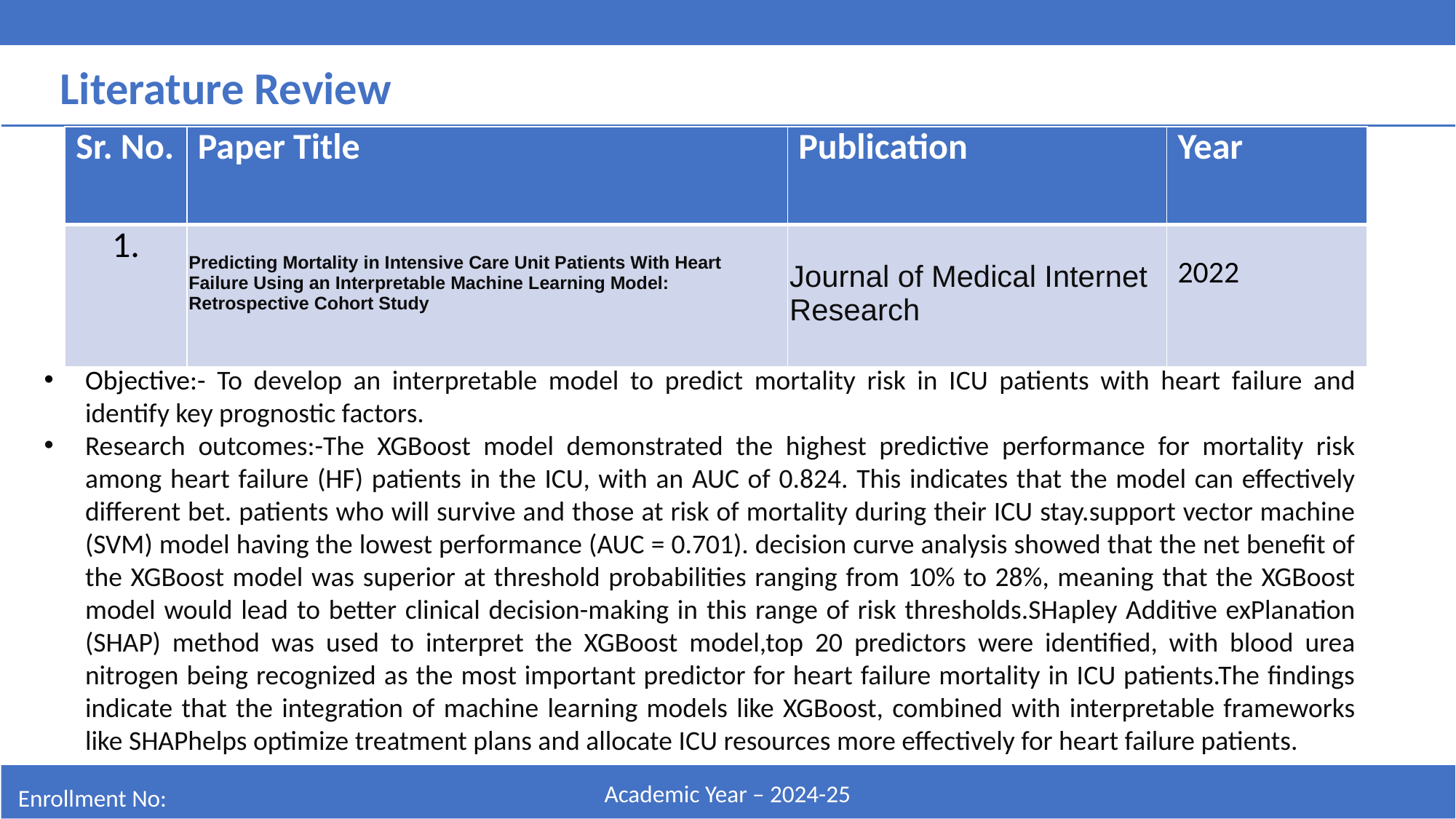

Literature Review
| Sr. No. | Paper Title | Publication | Year |
| --- | --- | --- | --- |
| 1. | Predicting Mortality in Intensive Care Unit Patients With Heart Failure Using an Interpretable Machine Learning Model: Retrospective Cohort Study | Journal of Medical Internet Research | 2022 |
Objective:- To develop an interpretable model to predict mortality risk in ICU patients with heart failure and identify key prognostic factors.
Research outcomes:-The XGBoost model demonstrated the highest predictive performance for mortality risk among heart failure (HF) patients in the ICU, with an AUC of 0.824. This indicates that the model can effectively different bet. patients who will survive and those at risk of mortality during their ICU stay.support vector machine (SVM) model having the lowest performance (AUC = 0.701). decision curve analysis showed that the net benefit of the XGBoost model was superior at threshold probabilities ranging from 10% to 28%, meaning that the XGBoost model would lead to better clinical decision-making in this range of risk thresholds.SHapley Additive exPlanation (SHAP) method was used to interpret the XGBoost model,top 20 predictors were identified, with blood urea nitrogen being recognized as the most important predictor for heart failure mortality in ICU patients.The findings indicate that the integration of machine learning models like XGBoost, combined with interpretable frameworks like SHAPhelps optimize treatment plans and allocate ICU resources more effectively for heart failure patients.

|  |
| --- |

4
Academic Year – 2024-25
Enrollment No: